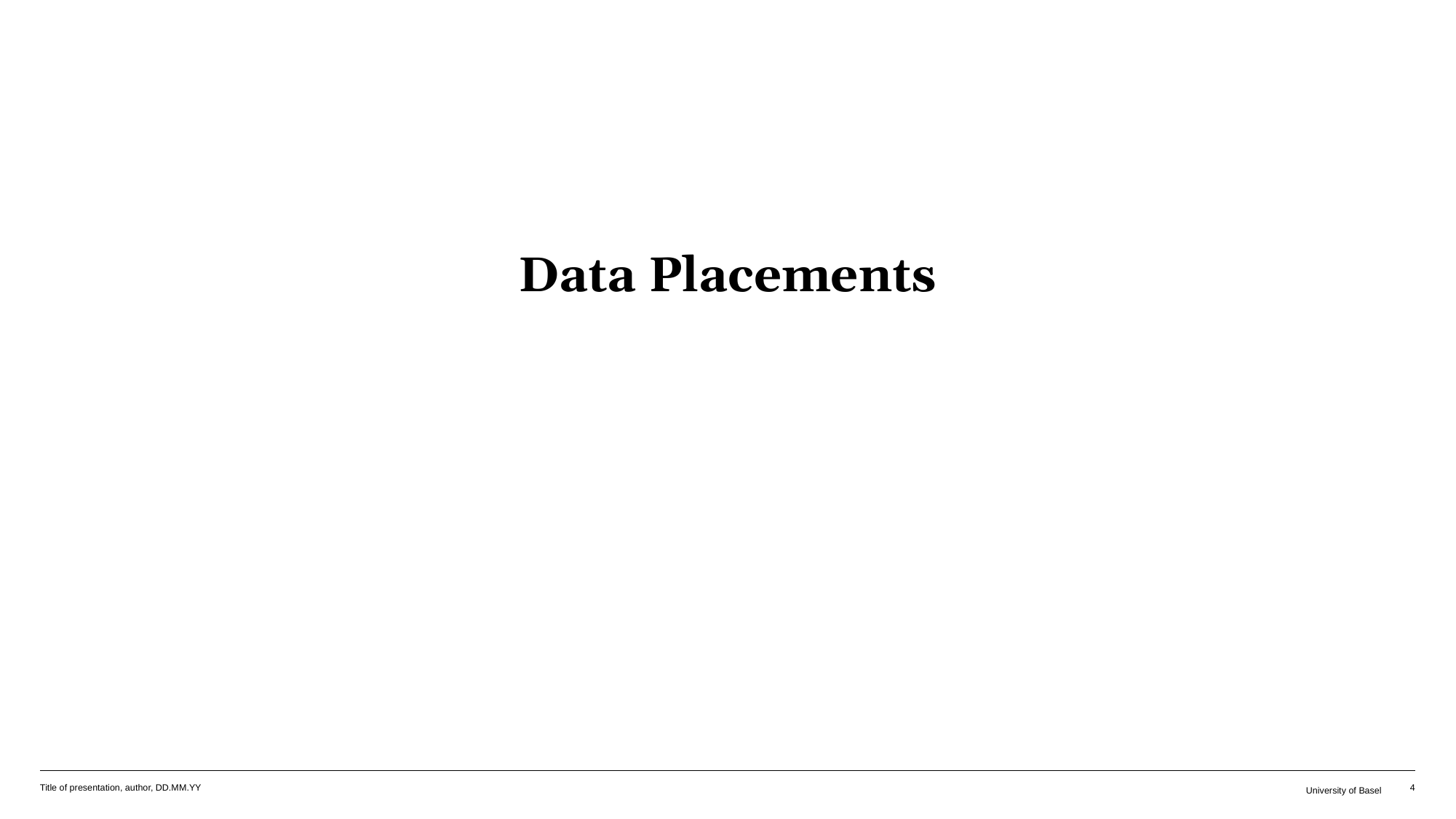

# Data Placements
Title of presentation, author, DD.MM.YY

University of Basel

4